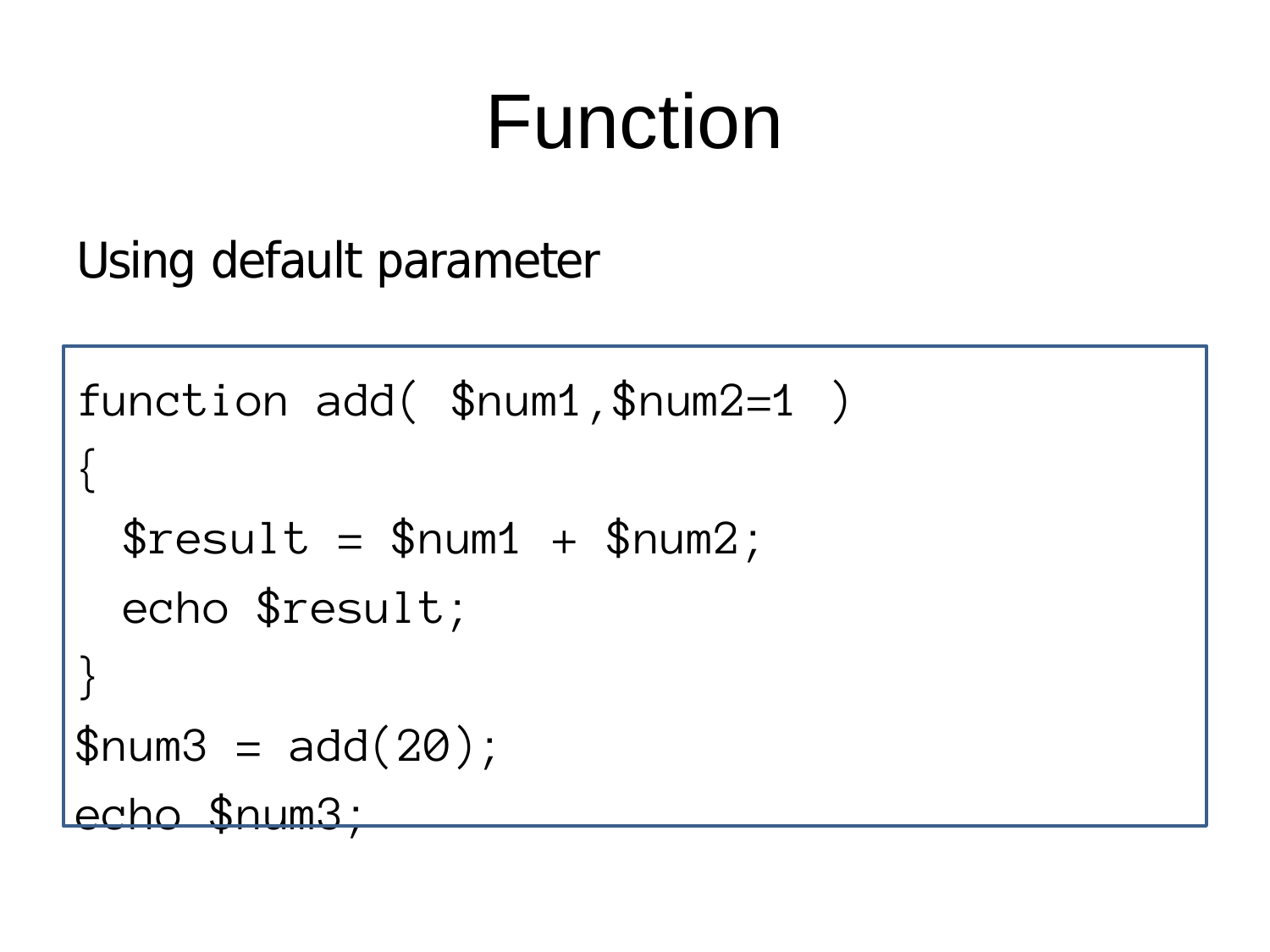

# Function
Using default parameter

function add( $num1,$num2=1 )
{
	$result = $num1 + $num2;
	echo $result;
}
$num3 = add(20);
echo $num3;